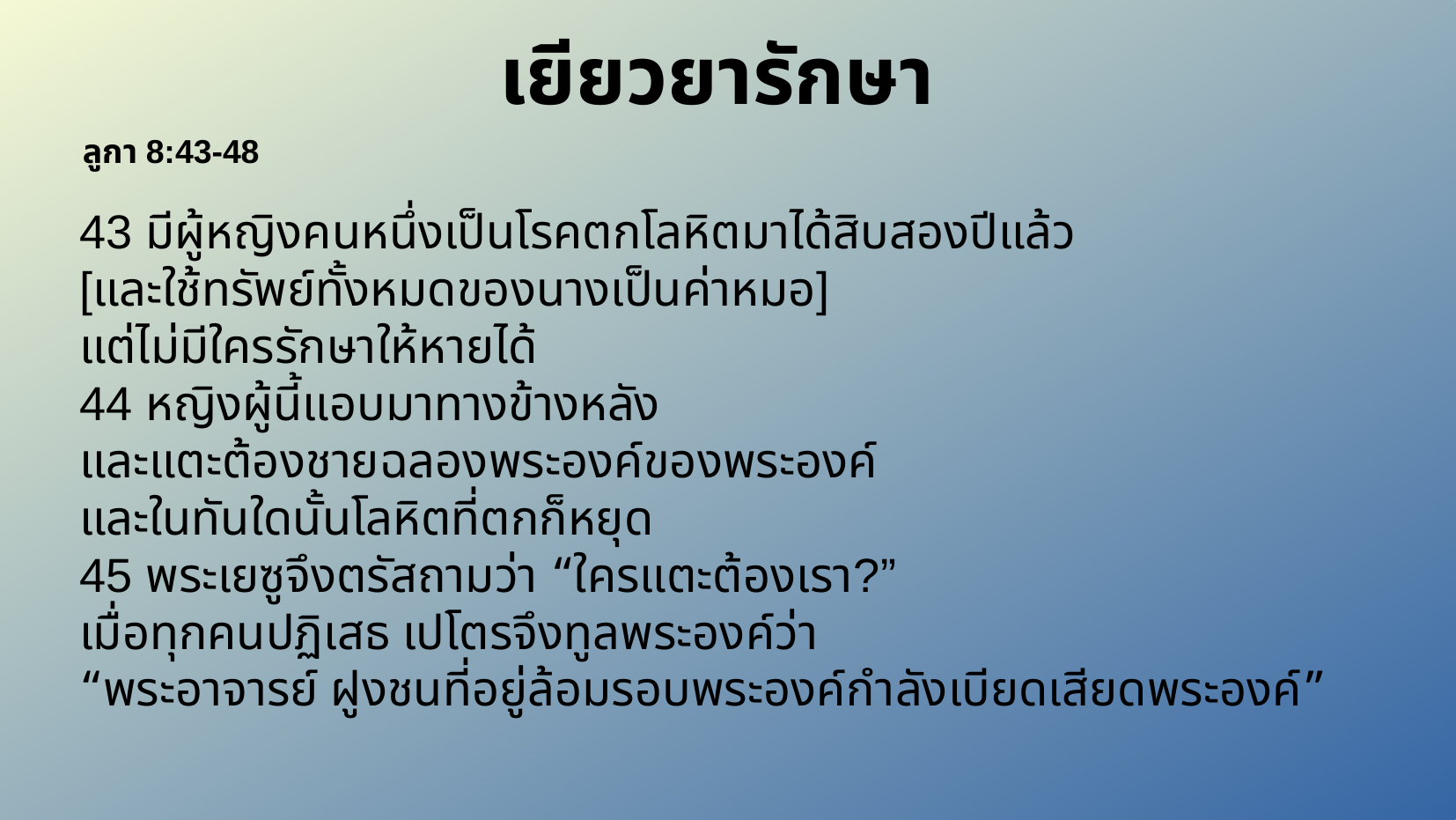

# เยียวยารักษา
ลูกา 8:43-48
43 มีผู้หญิงคนหนึ่งเป็นโรคตกโลหิตมาได้สิบสองปีแล้ว
[และใช้ทรัพย์ทั้งหมดของนางเป็นค่าหมอ]
แต่ไม่มีใครรักษาให้หายได้
44 หญิงผู้นี้แอบมาทางข้างหลัง
และแตะต้องชายฉลองพระองค์ของพระองค์
และในทันใดนั้นโลหิตที่ตกก็หยุด
45 พระเยซูจึงตรัสถามว่า “ใครแตะต้องเรา?”
เมื่อทุกคนปฏิเสธ เปโตรจึงทูลพระองค์ว่า
“พระอาจารย์ ฝูงชนที่อยู่ล้อมรอบพระองค์กำลังเบียดเสียดพระองค์”